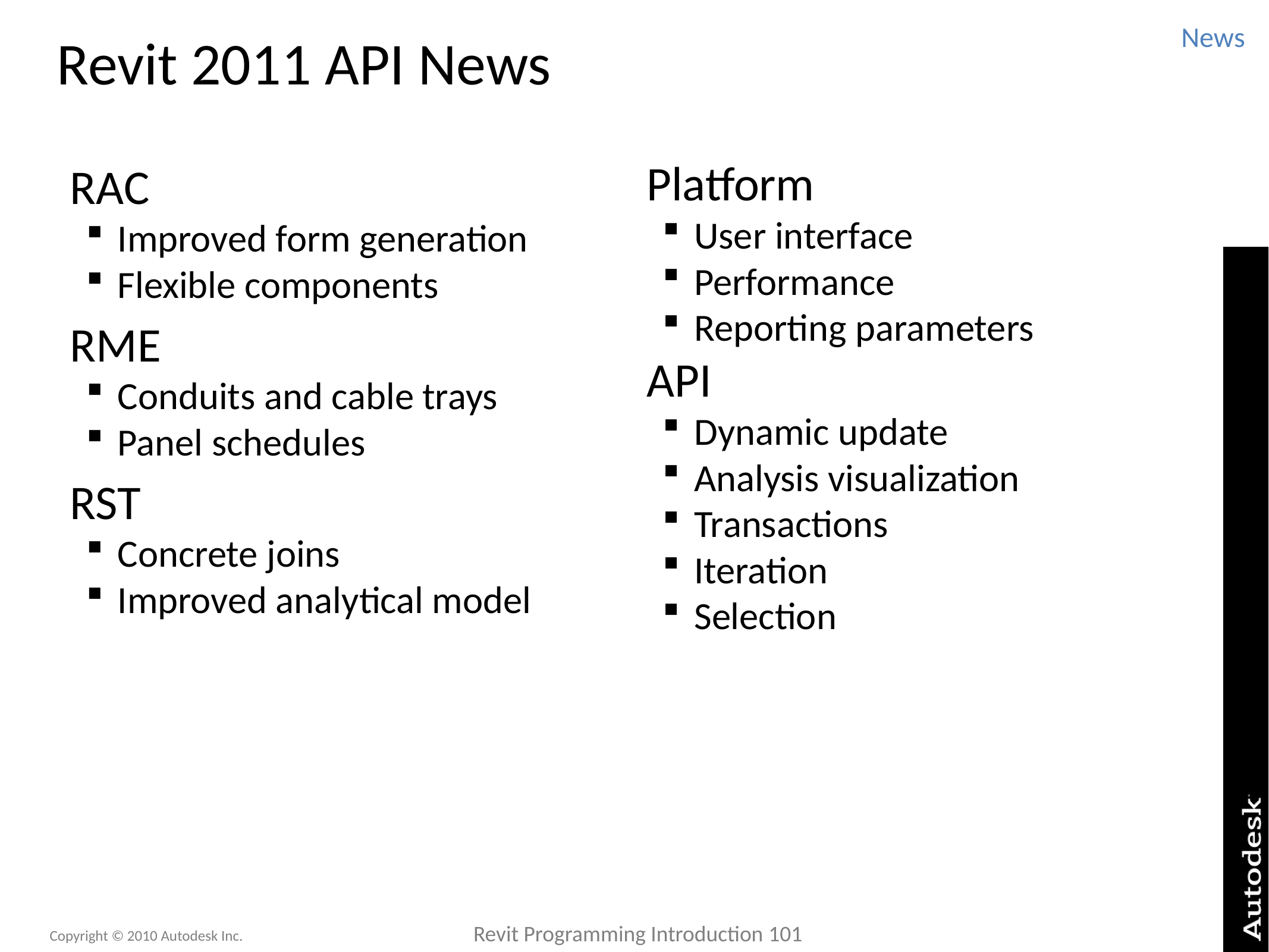

# Revit 2011 API News
News
Platform
User interface
Performance
Reporting parameters
API
Dynamic update
Analysis visualization
Transactions
Iteration
Selection
RAC
Improved form generation
Flexible components
RME
Conduits and cable trays
Panel schedules
RST
Concrete joins
Improved analytical model